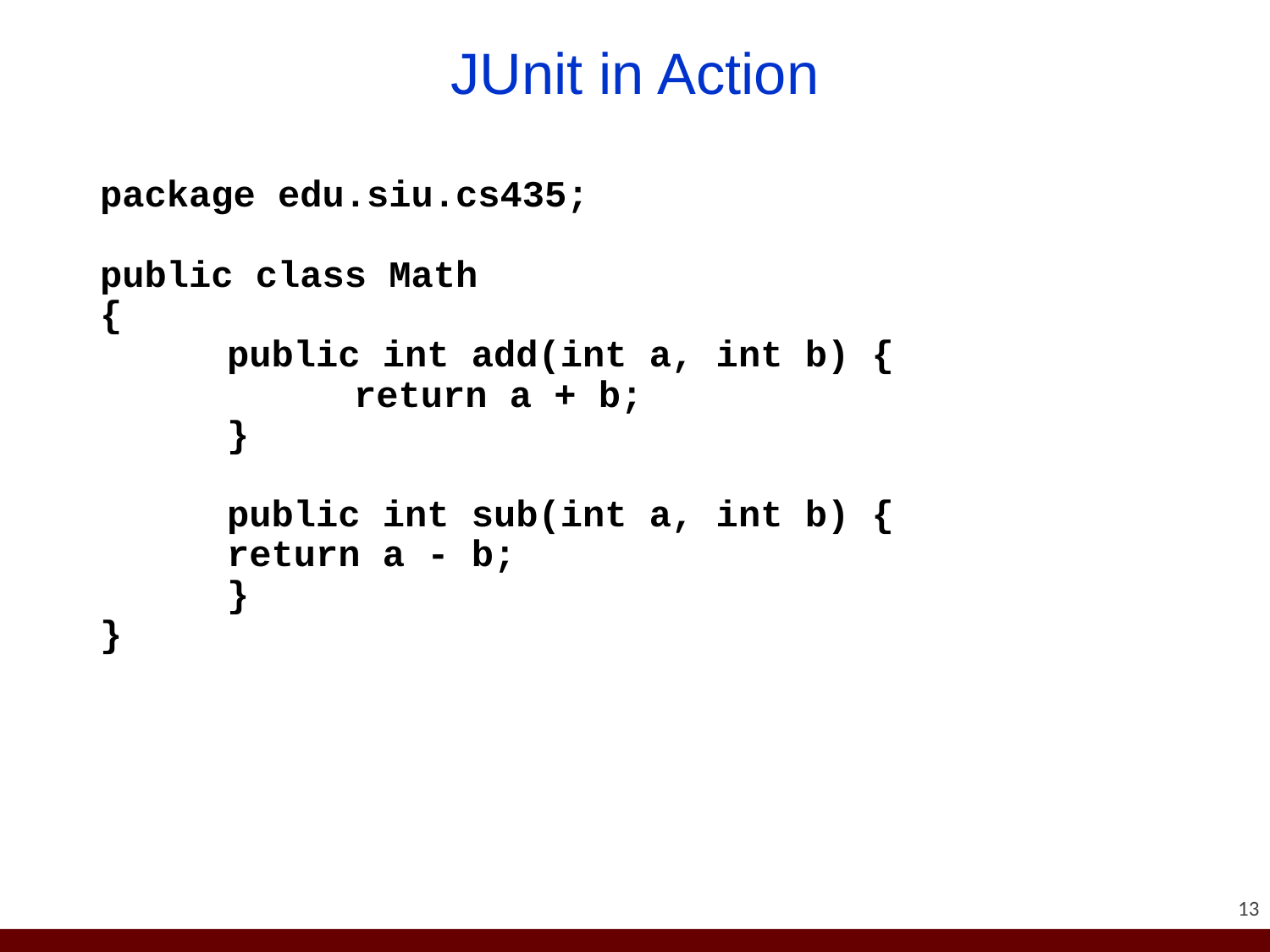

# JUnit in Action
package edu.siu.cs435;

public class Math
{
	public int add(int a, int b) {
		return a + b;
	}

	public int sub(int a, int b) {
	return a - b;
	}
}